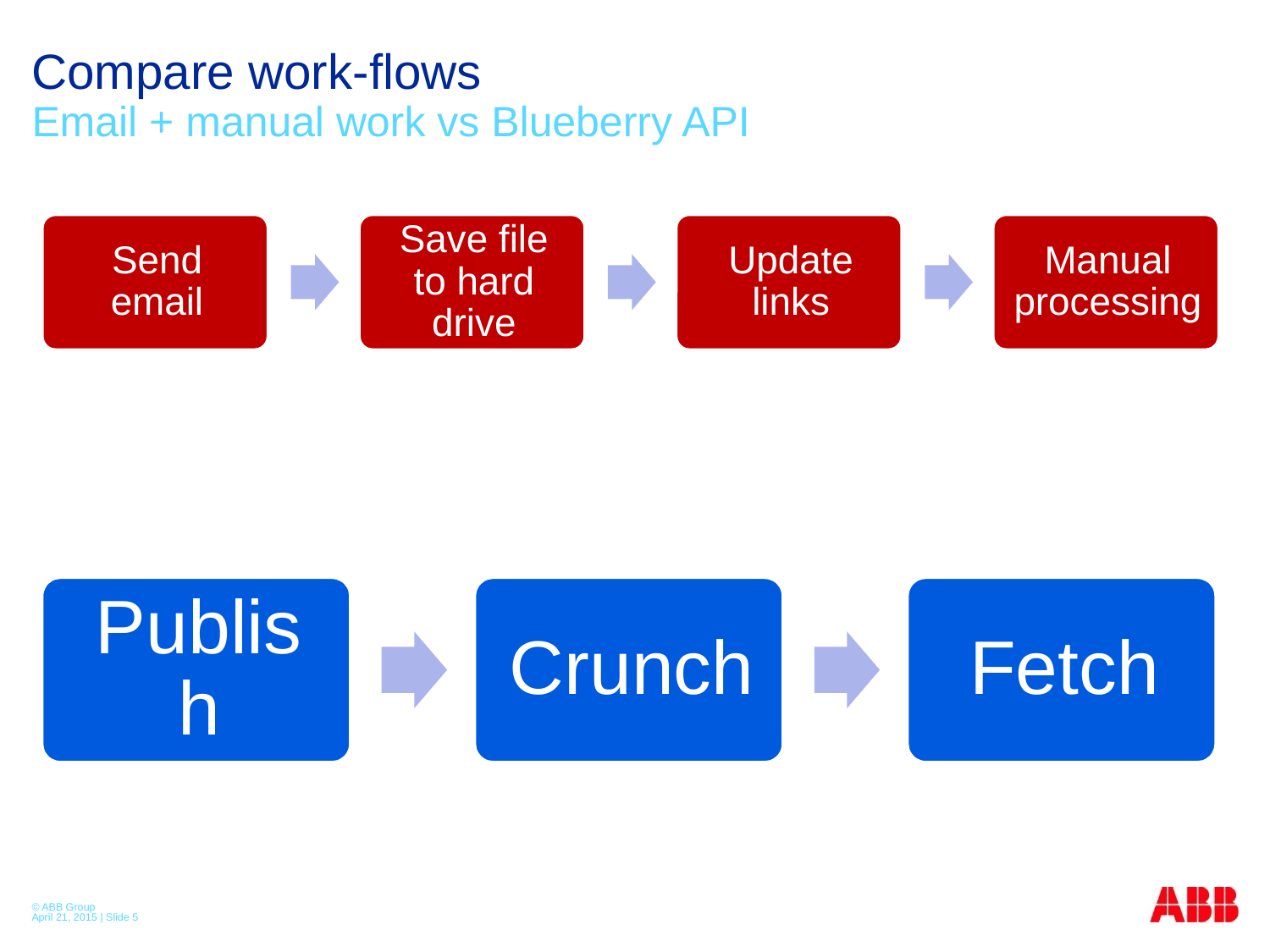

# Compare work-flows Email + manual work vs Blueberry API
Send email

Save file to hard drive

Update links

Manual processing
Publish

Crunch

Fetch

© ABB Group
April 21, 2015 | Slide 5